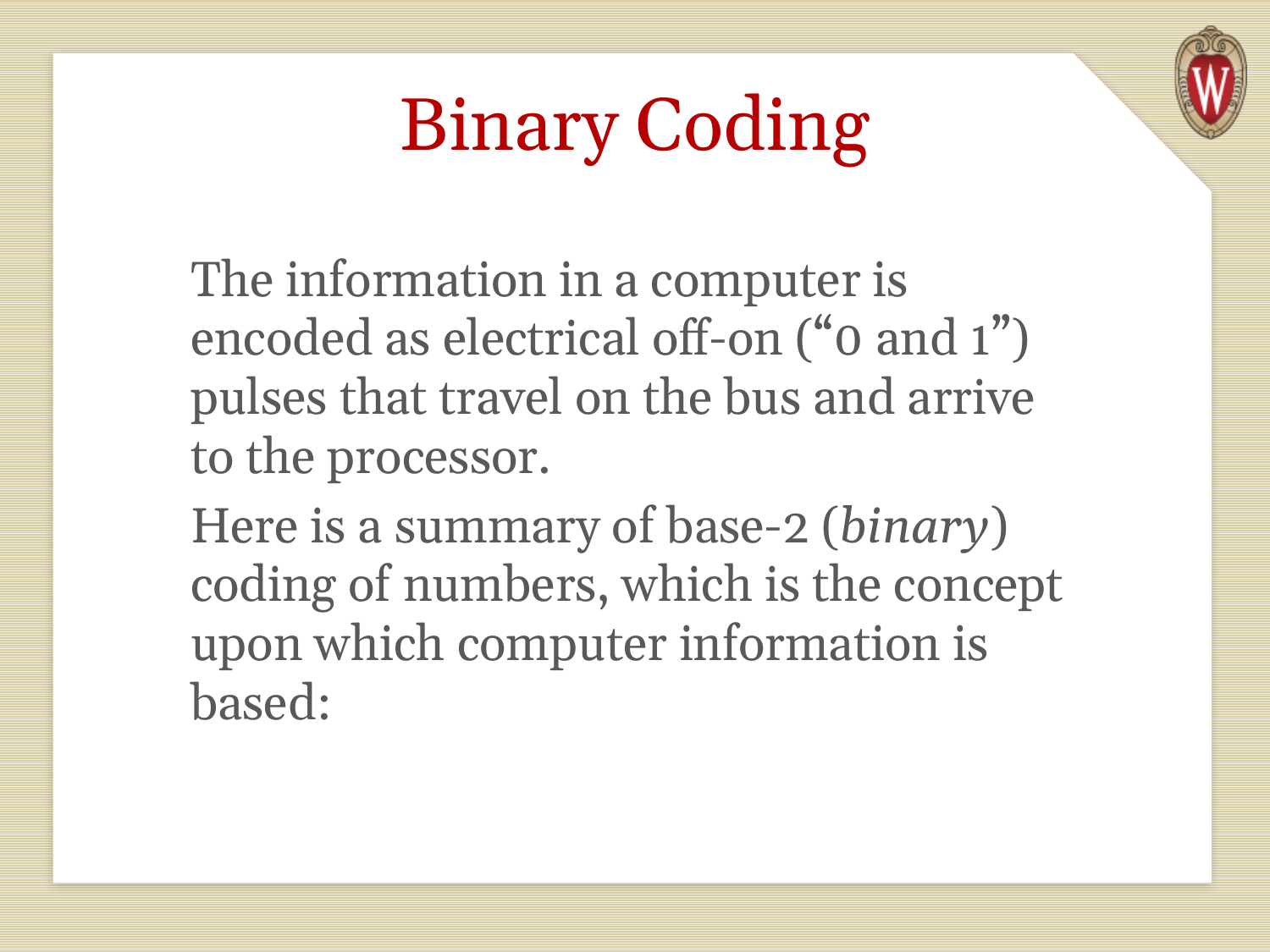

# Binary Coding
The information in a computer is encoded as electrical off-on (“0 and 1”) pulses that travel on the bus and arrive to the processor.
Here is a summary of base-2 (binary) coding of numbers, which is the concept upon which computer information is based: